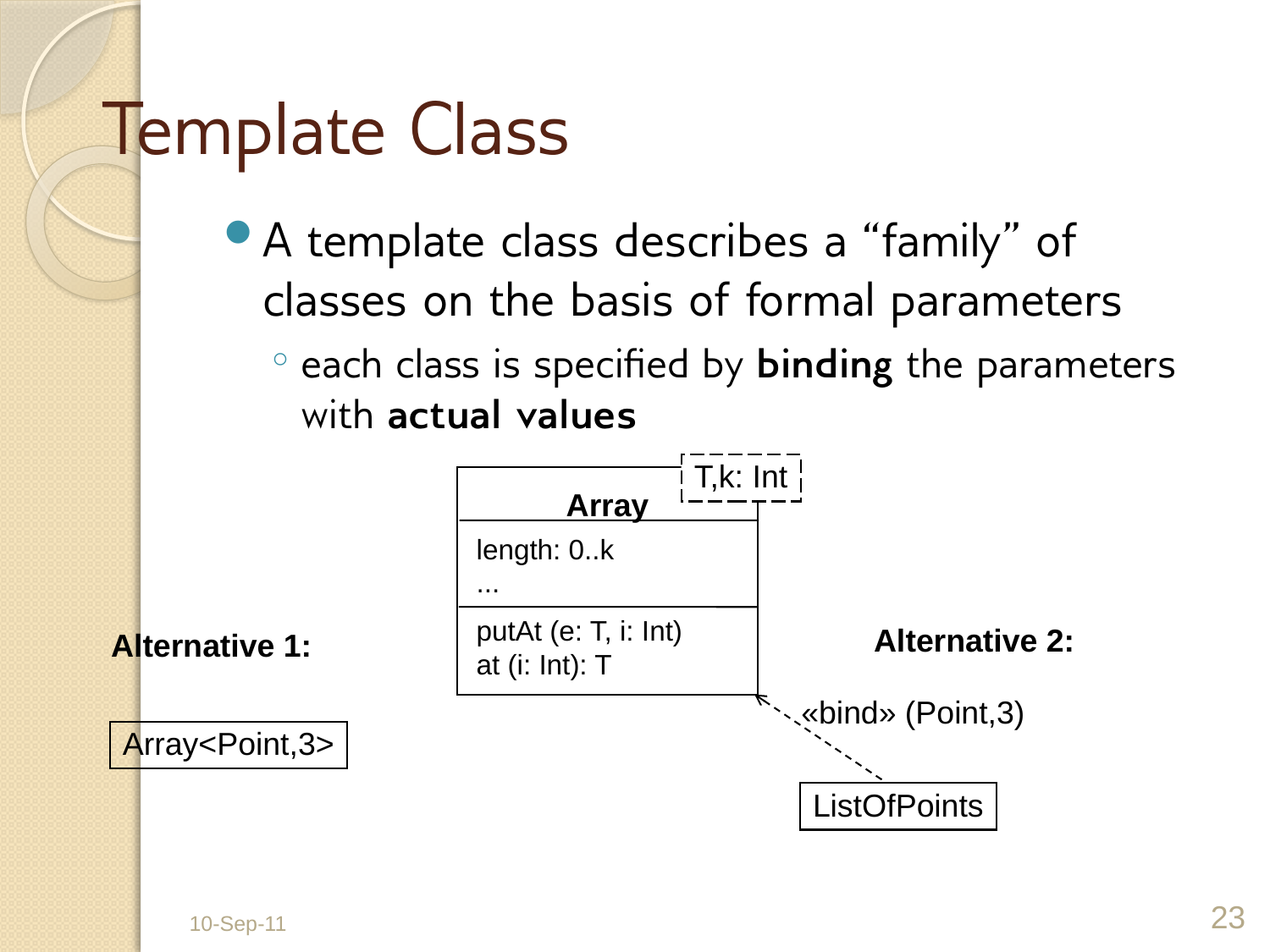

# Template Class
A template class describes a “family” of classes on the basis of formal parameters
each class is specified by binding the parameters with actual values
T,k: Int
Array

length: 0..k
...
putAt (e: T, i: Int)
at (i: Int): T

Alternative 2:
Alternative 1:
«bind» (Point,3)

Array<Point,3>
ListOfPoints
10-Sep-11
23